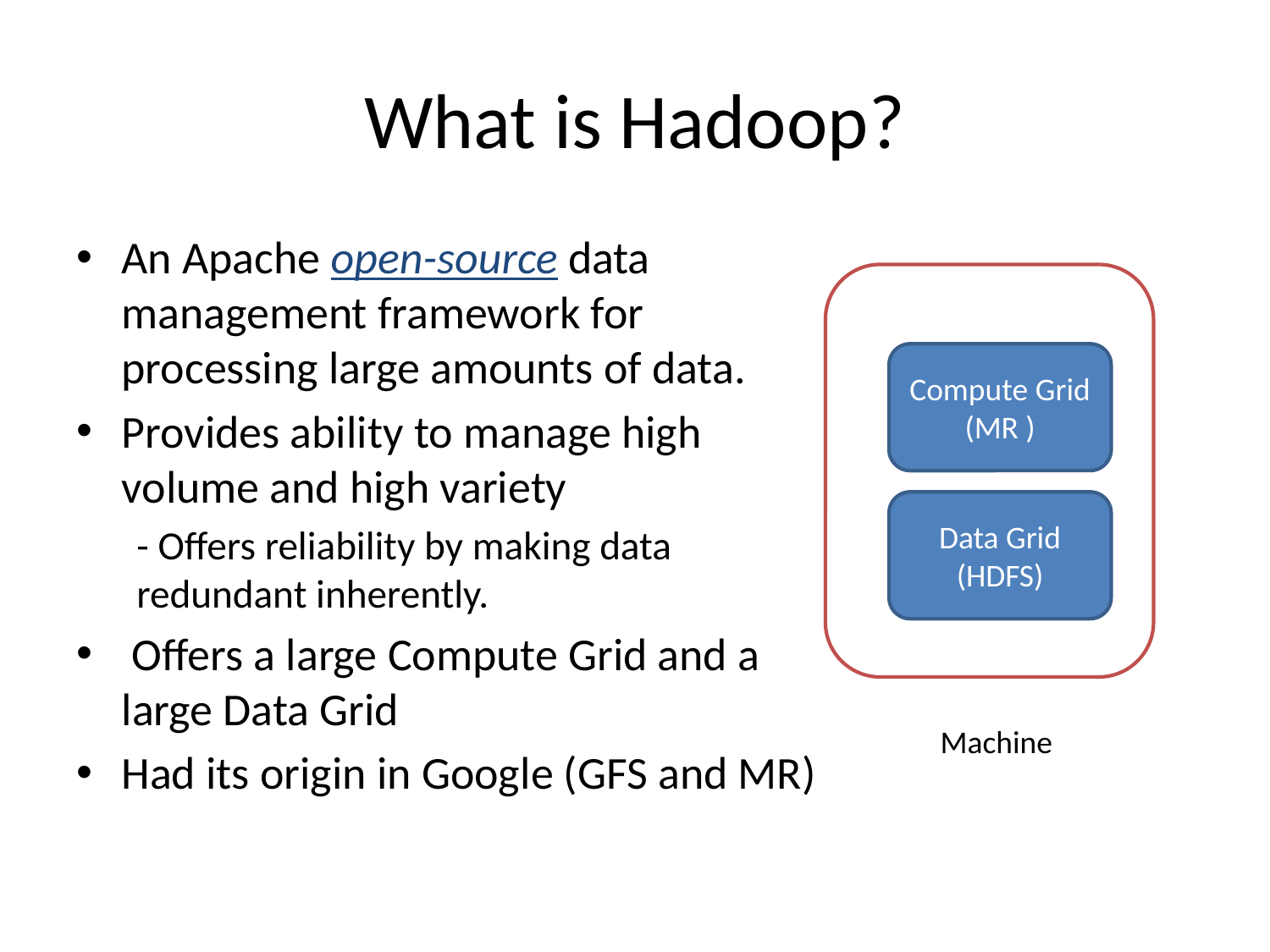

# What is Hadoop?
An Apache open-source data management framework for processing large amounts of data.
Provides ability to manage high volume and high variety
- Offers reliability by making data redundant inherently.
 Offers a large Compute Grid and a large Data Grid
Had its origin in Google (GFS and MR)

Compute Grid (MR )
Data Grid (HDFS)
Machine